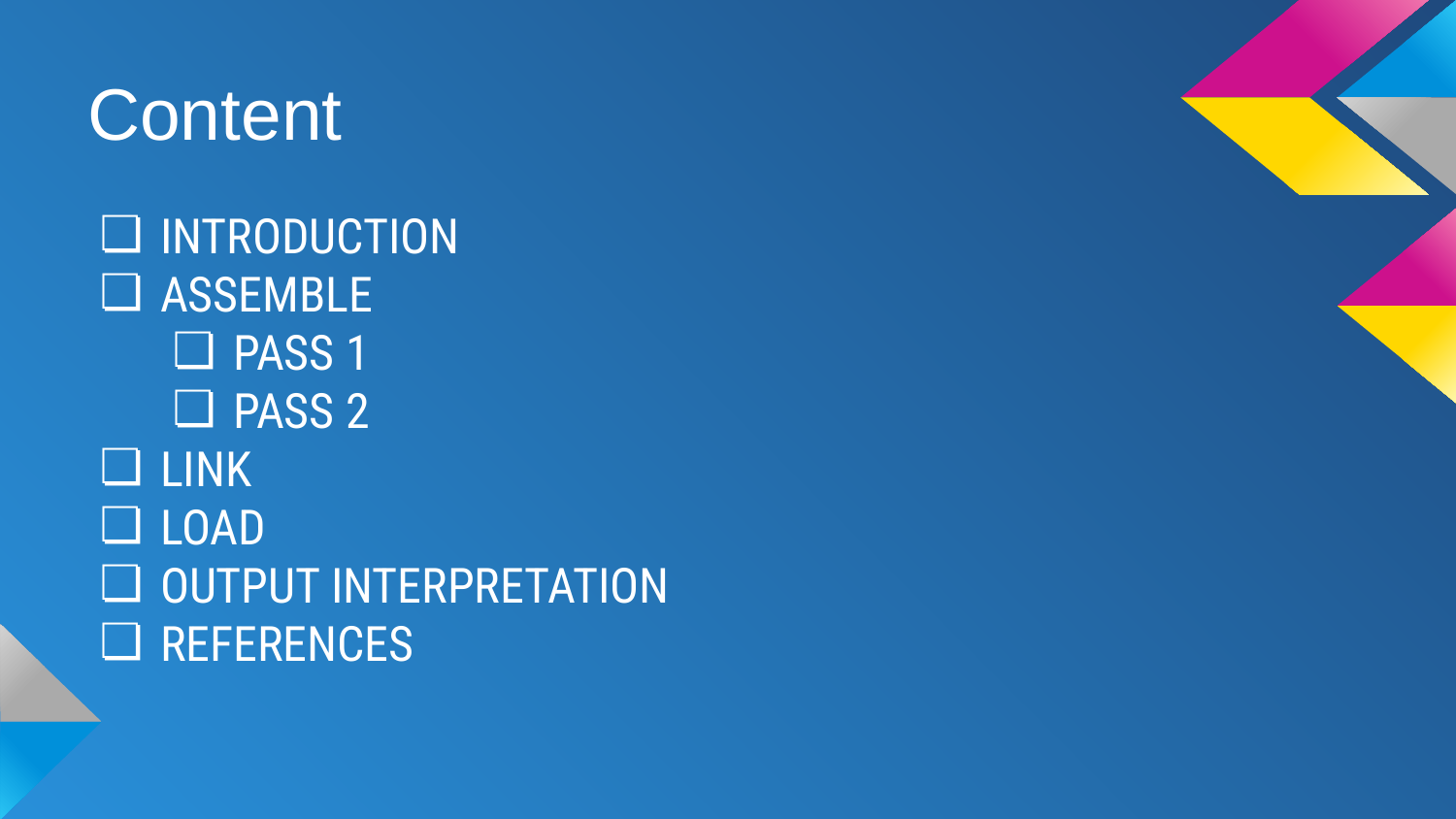

# Content
INTRODUCTION
ASSEMBLE
PASS 1
PASS 2
LINK
LOAD
OUTPUT INTERPRETATION
REFERENCES